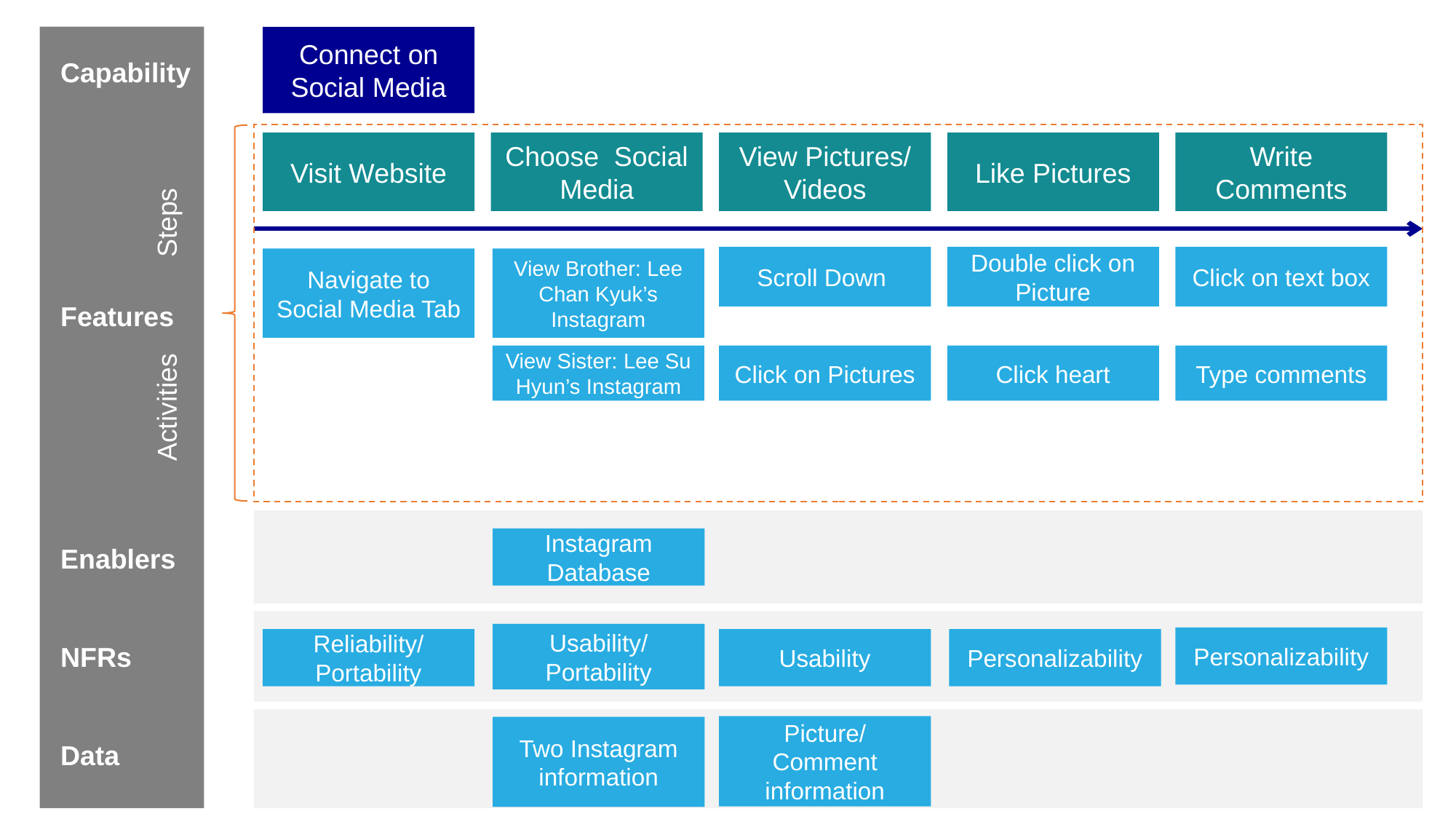

Connect on Social Media
Capability

Visit Website
Choose  Social Media
View Pictures/ Videos
Like Pictures
Write Comments
Steps
Scroll Down
Double click on Picture
Click on text box
Navigate to Social Media Tab
View Brother: Lee Chan Kyuk’s Instagram
Features
View Sister: Lee Su Hyun’s Instagram
Click on Pictures
Click heart
Type comments
Activities

Instagram Database
Enablers

Usability/ Portability
Personalizability
Reliability/
Portability
Usability
Personalizability
NFRs

Picture/ Comment information
Two Instagram information
Data